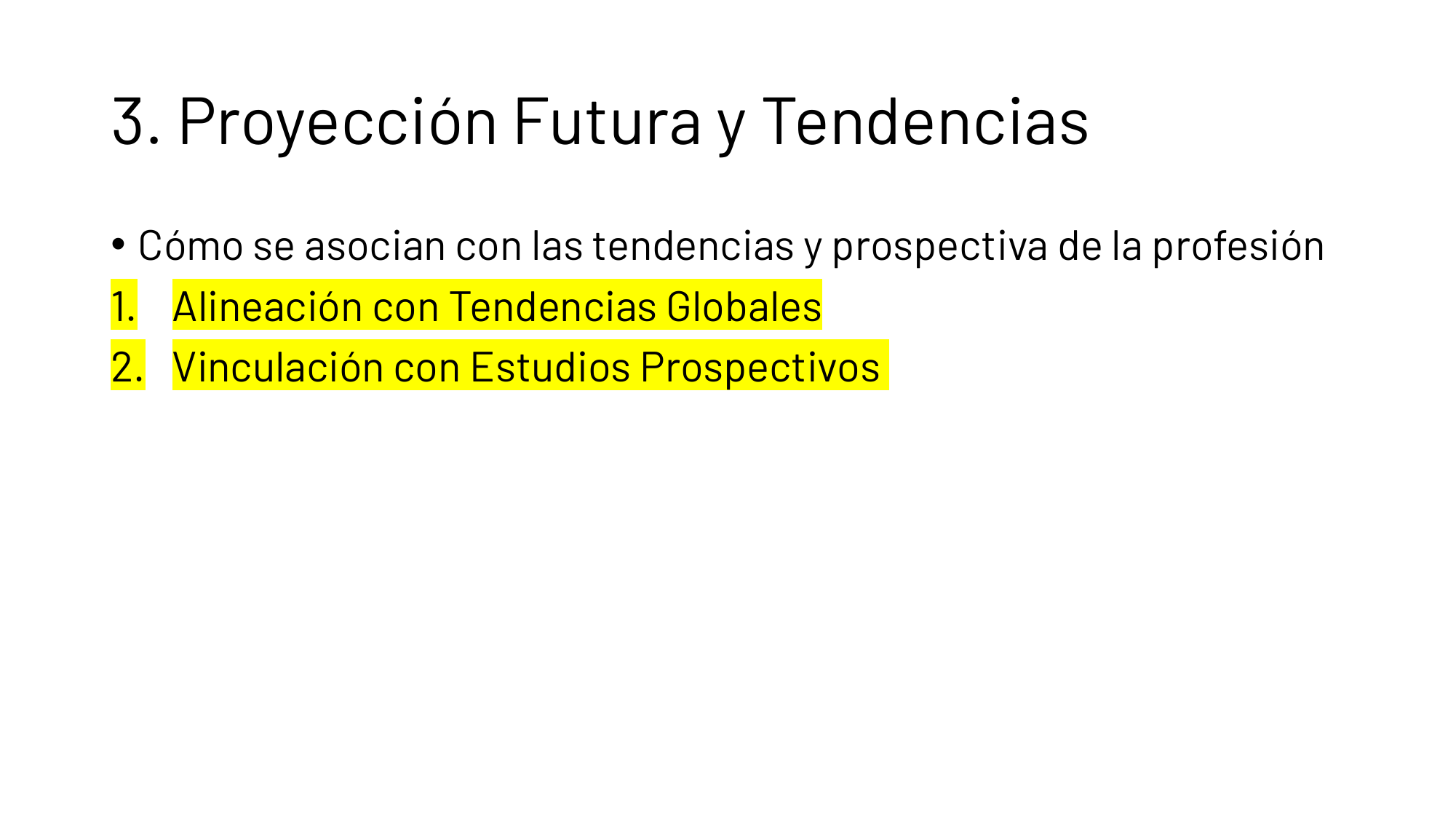

# 3. Proyección Futura y Tendencias
Cómo se asocian con las tendencias y prospectiva de la profesión
Alineación con Tendencias Globales
Vinculación con Estudios Prospectivos